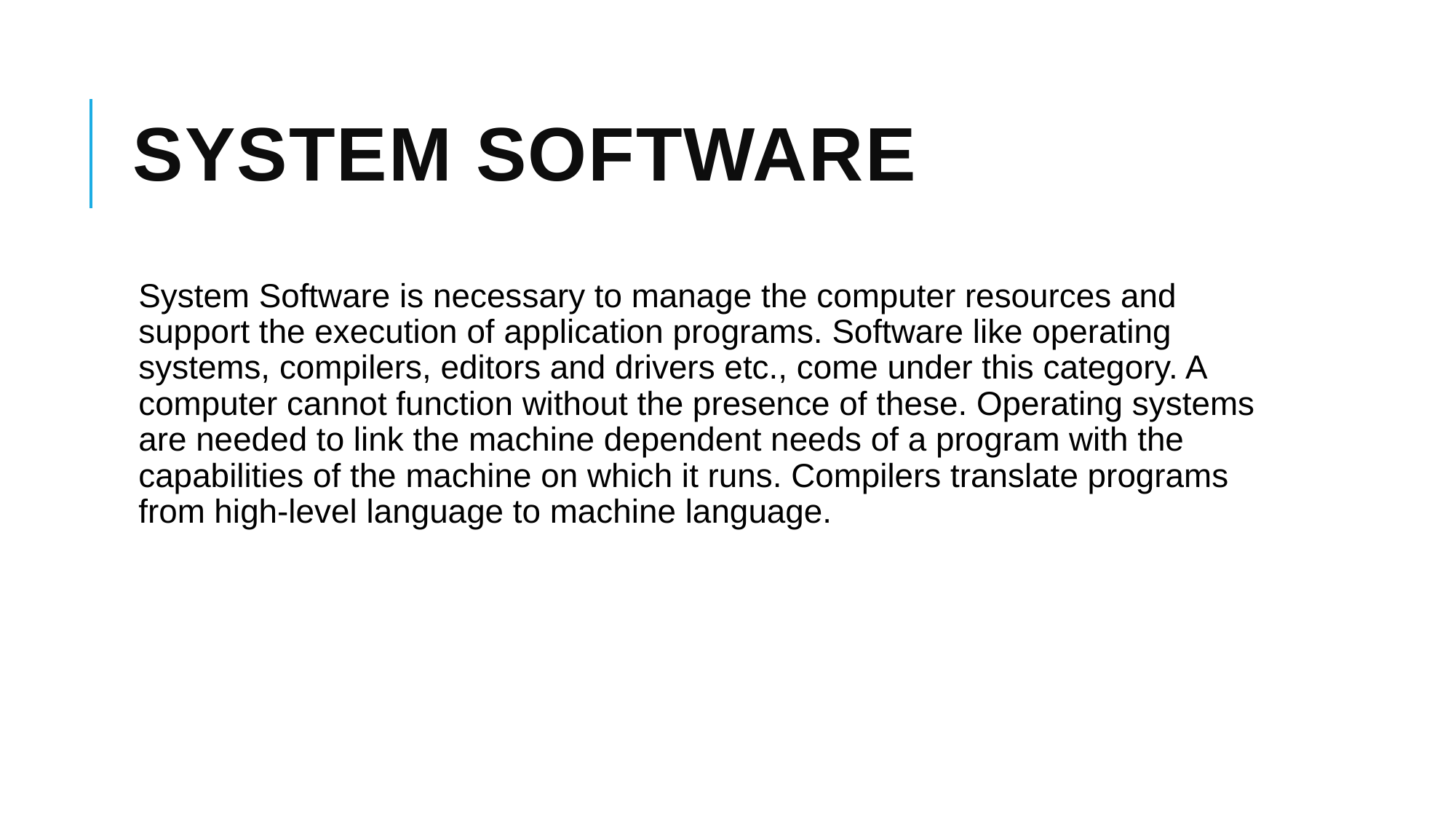

# System Software
System Software is necessary to manage the computer resources and support the execution of application programs. Software like operating systems, compilers, editors and drivers etc., come under this category. A computer cannot function without the presence of these. Operating systems are needed to link the machine dependent needs of a program with the capabilities of the machine on which it runs. Compilers translate programs from high-level language to machine language.